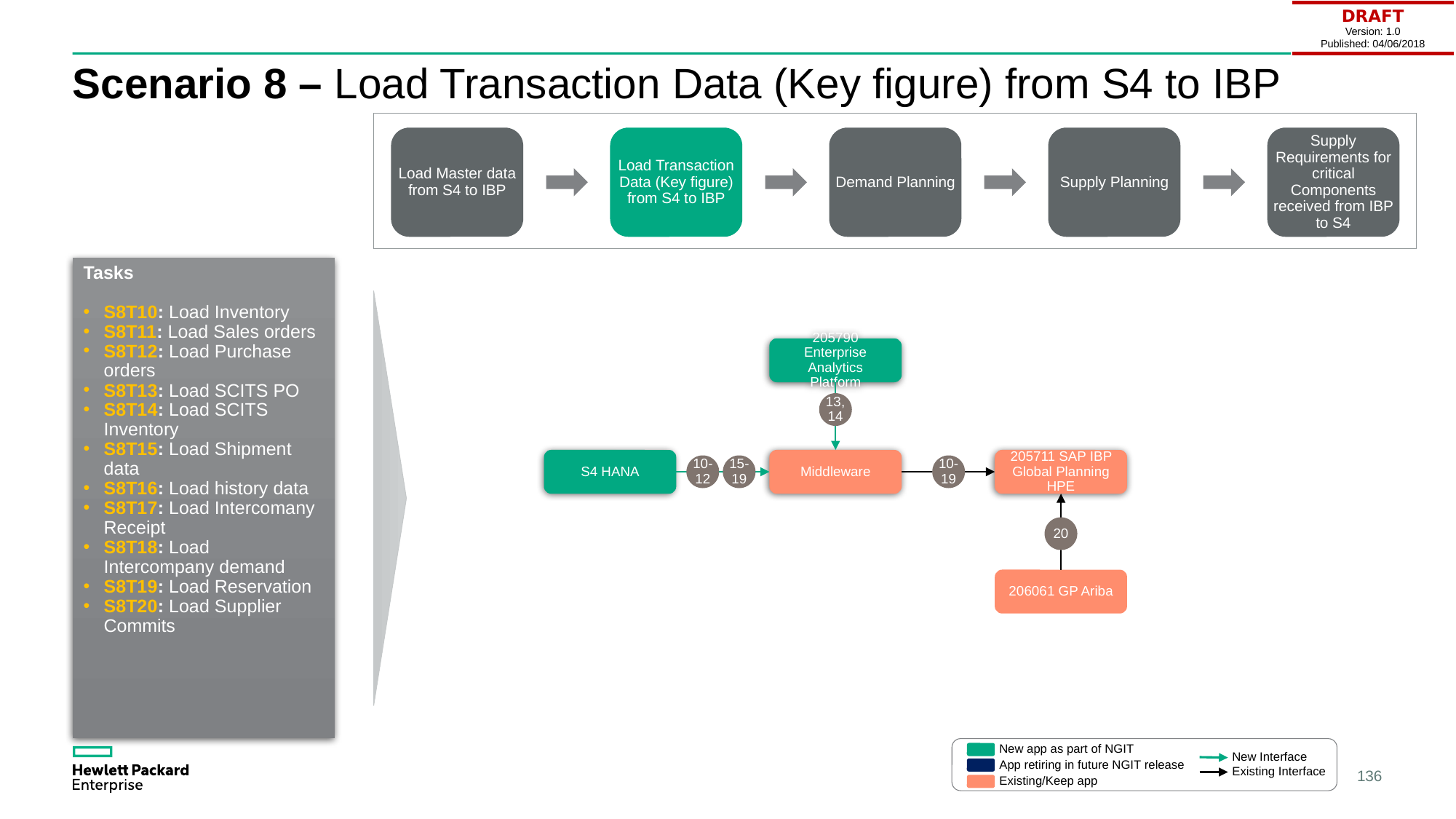

| DRAFT Version: 1.0 Published: 04/06/2018 |
| --- |
# Scenario 8 – Load Transaction Data (Key figure) from S4 to IBP

Load Master data from S4 to IBP
Load Transaction Data (Key figure) from S4 to IBP
Demand Planning
Supply Planning
Supply Requirements for critical Components received from IBP to S4

Tasks

S8T10: Load Inventory
S8T11: Load Sales orders
S8T12: Load Purchase orders
S8T13: Load SCITS PO
S8T14: Load SCITS Inventory
S8T15: Load Shipment data
S8T16: Load history data
S8T17: Load Intercomany Receipt
S8T18: Load Intercompany demand
S8T19: Load Reservation
S8T20: Load Supplier Commits
205790 Enterprise Analytics Platform
13,14
S4 HANA
Middleware
205711 SAP IBP Global Planning HPE
10-12
15-19
10-19

20
206061 GP Ariba

New app as part of NGIT

New Interface
App retiring in future NGIT release

Existing Interface
Existing/Keep app

136